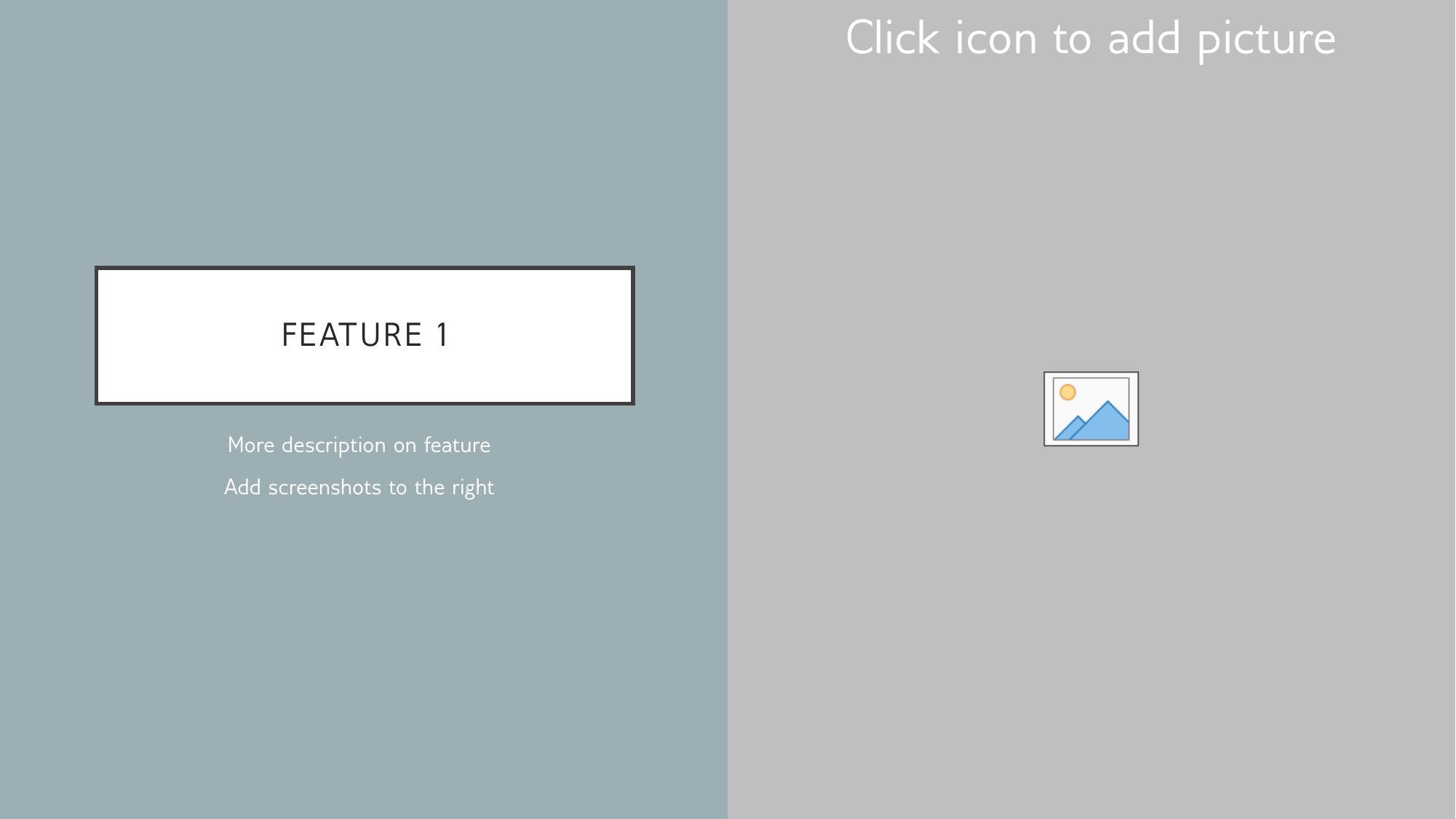

# Feature 1
More description on feature
Add screenshots to the right